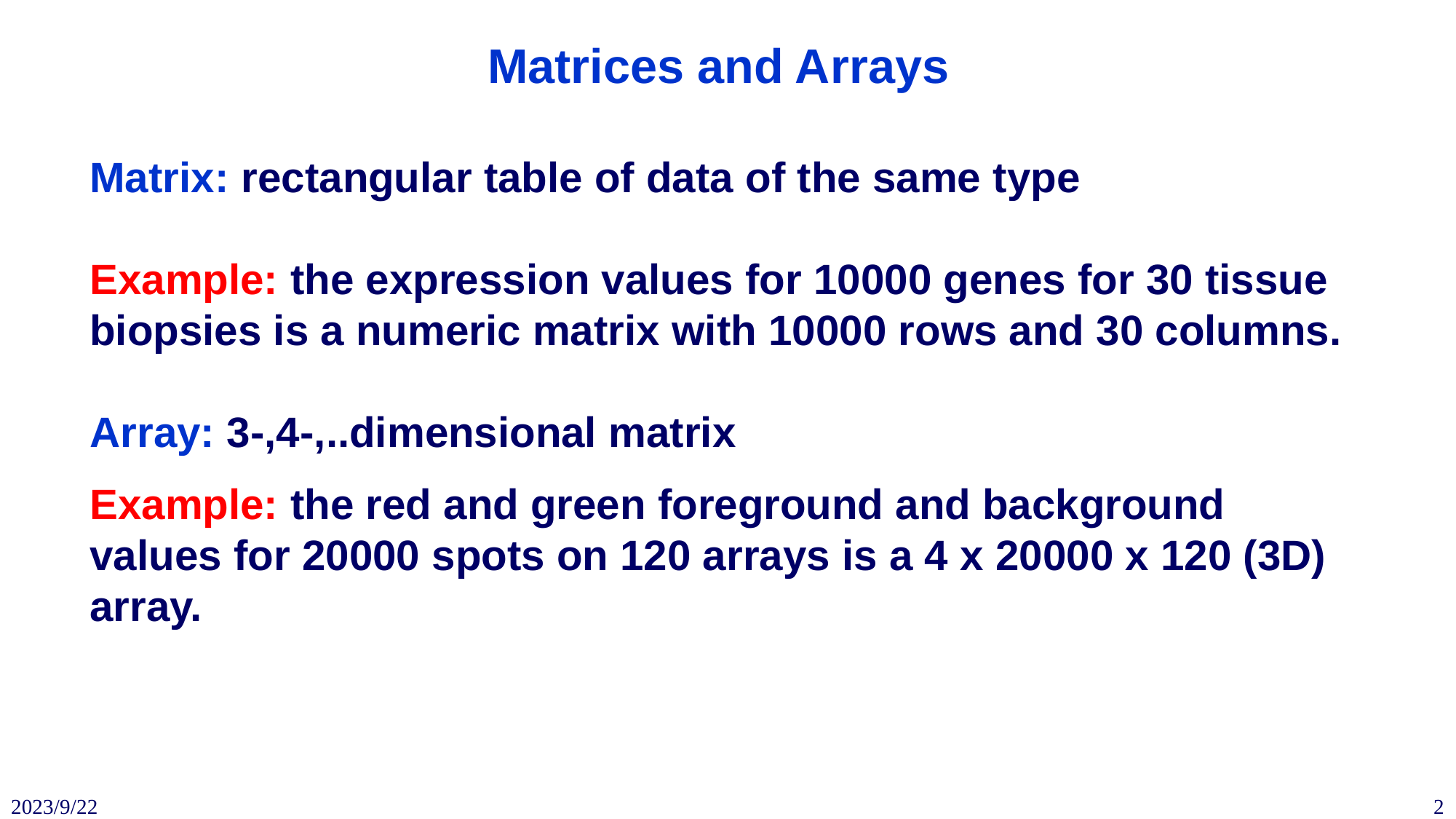

Matrices and Arrays
Matrix: rectangular table of data of the same type

Example: the expression values for 10000 genes for 30 tissue biopsies is a numeric matrix with 10000 rows and 30 columns.

Array: 3-,4-,..dimensional matrix
Example: the red and green foreground and background values for 20000 spots on 120 arrays is a 4 x 20000 x 120 (3D) array.
2023/9/22

2